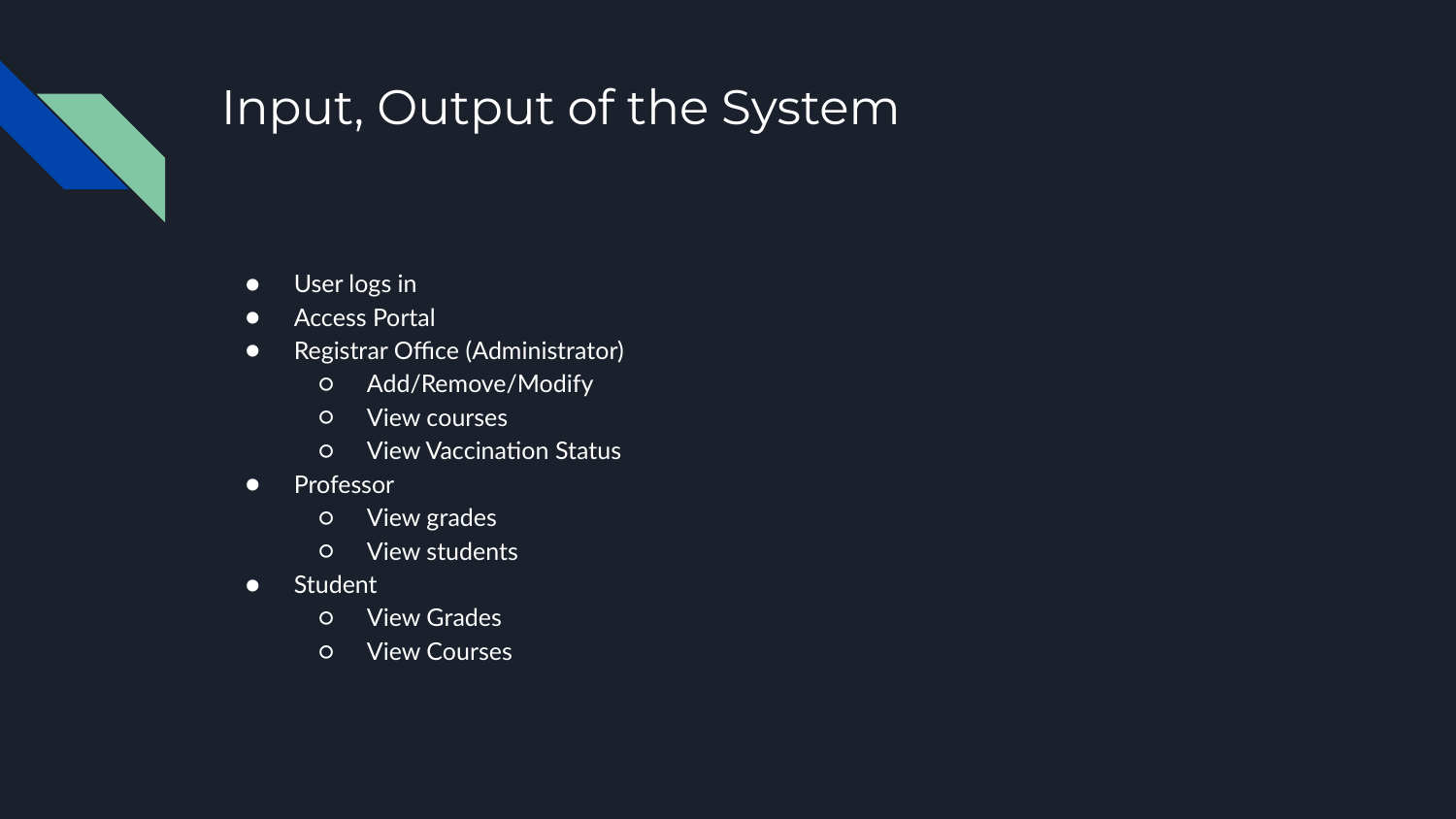

# Input, Output of the System
User logs in
Access Portal
Registrar Office (Administrator)
Add/Remove/Modify
View courses
View Vaccination Status
Professor
View grades
View students
Student
View Grades
View Courses